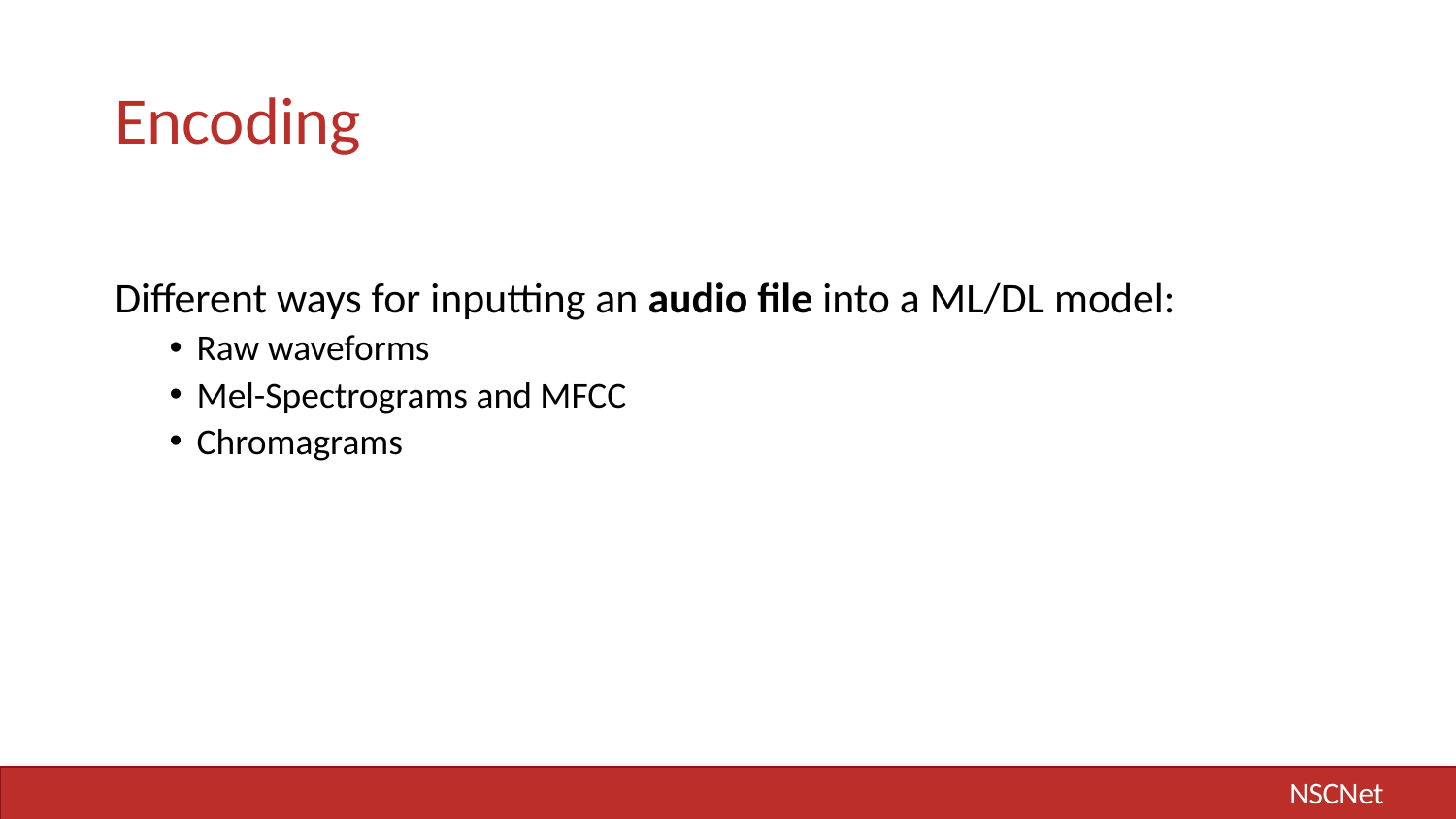

# Encoding

Different ways for inputting an audio file into a ML/DL model:
Raw waveforms
Mel-Spectrograms and MFCC
Chromagrams